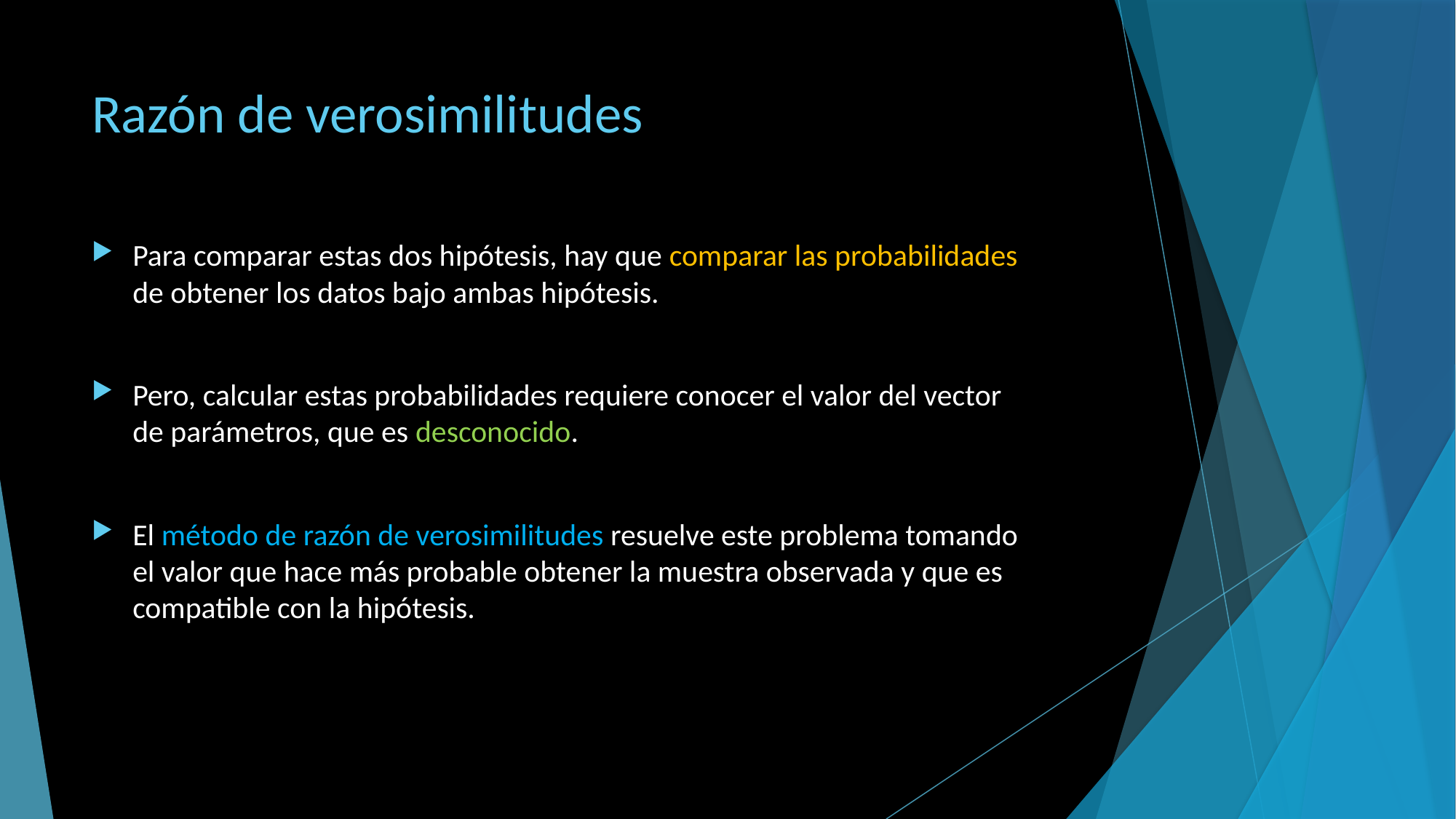

# Razón de verosimilitudes
Para comparar estas dos hipótesis, hay que comparar las probabilidades de obtener los datos bajo ambas hipótesis.

Pero, calcular estas probabilidades requiere conocer el valor del vector de parámetros, que es desconocido.

El método de razón de verosimilitudes resuelve este problema tomando el valor que hace más probable obtener la muestra observada y que es compatible con la hipótesis.